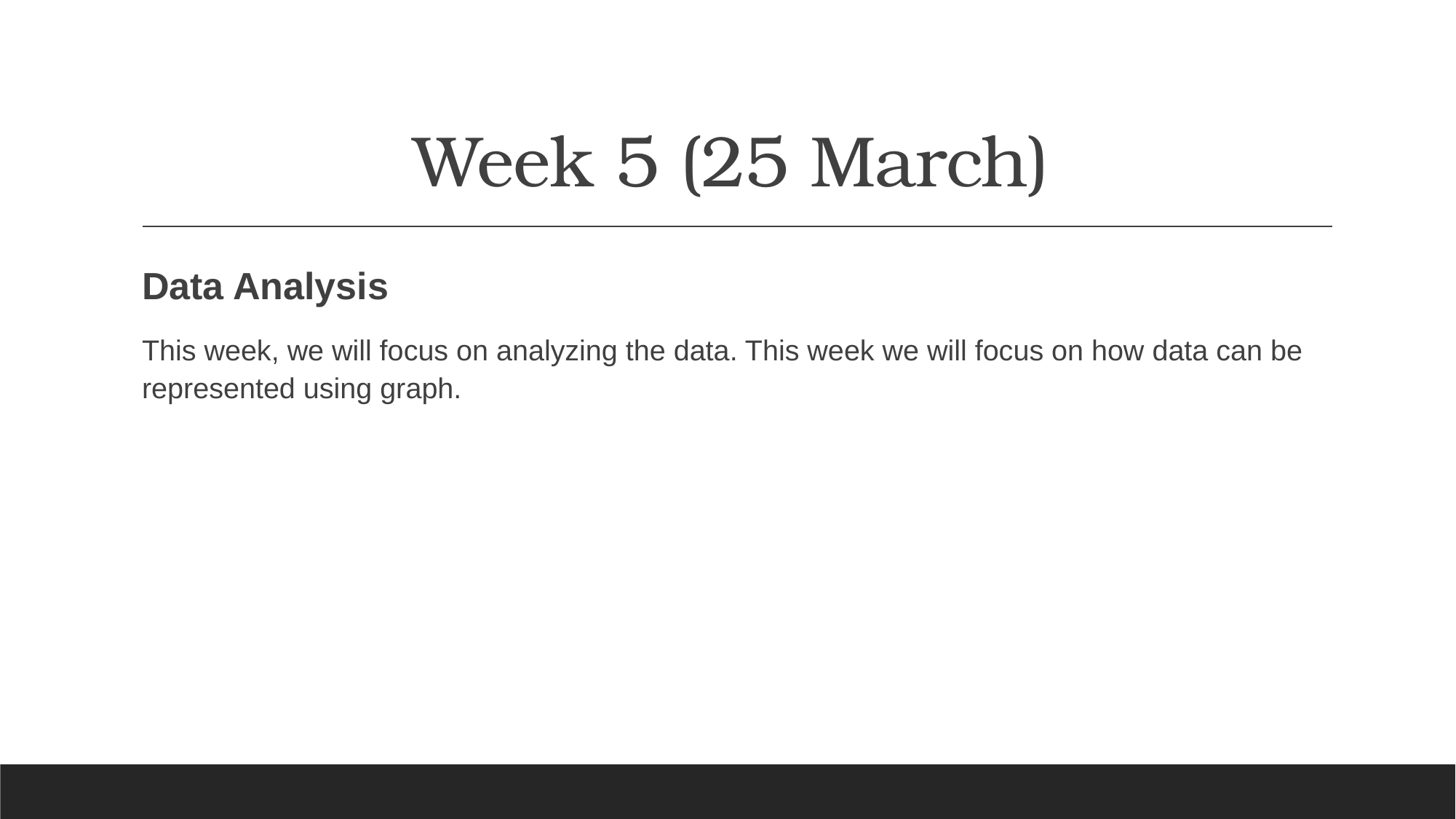

# Week 5 (25 March)
Data Analysis
This week, we will focus on analyzing the data. This week we will focus on how data can be represented using graph.